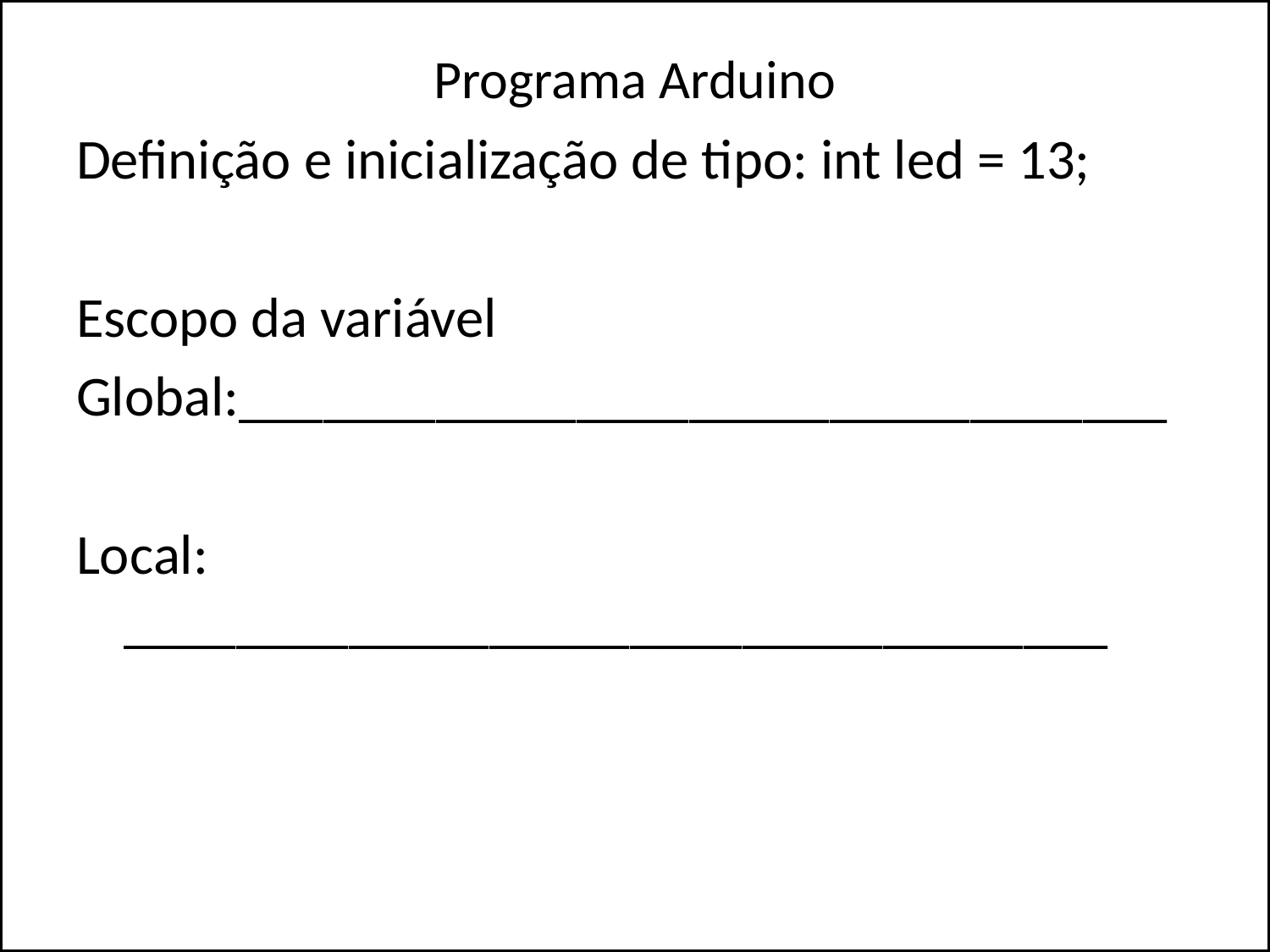

# Programa Arduino
Definição e inicialização de tipo: int led = 13;

Escopo da variável
Global:_________________________________

Local: ___________________________________